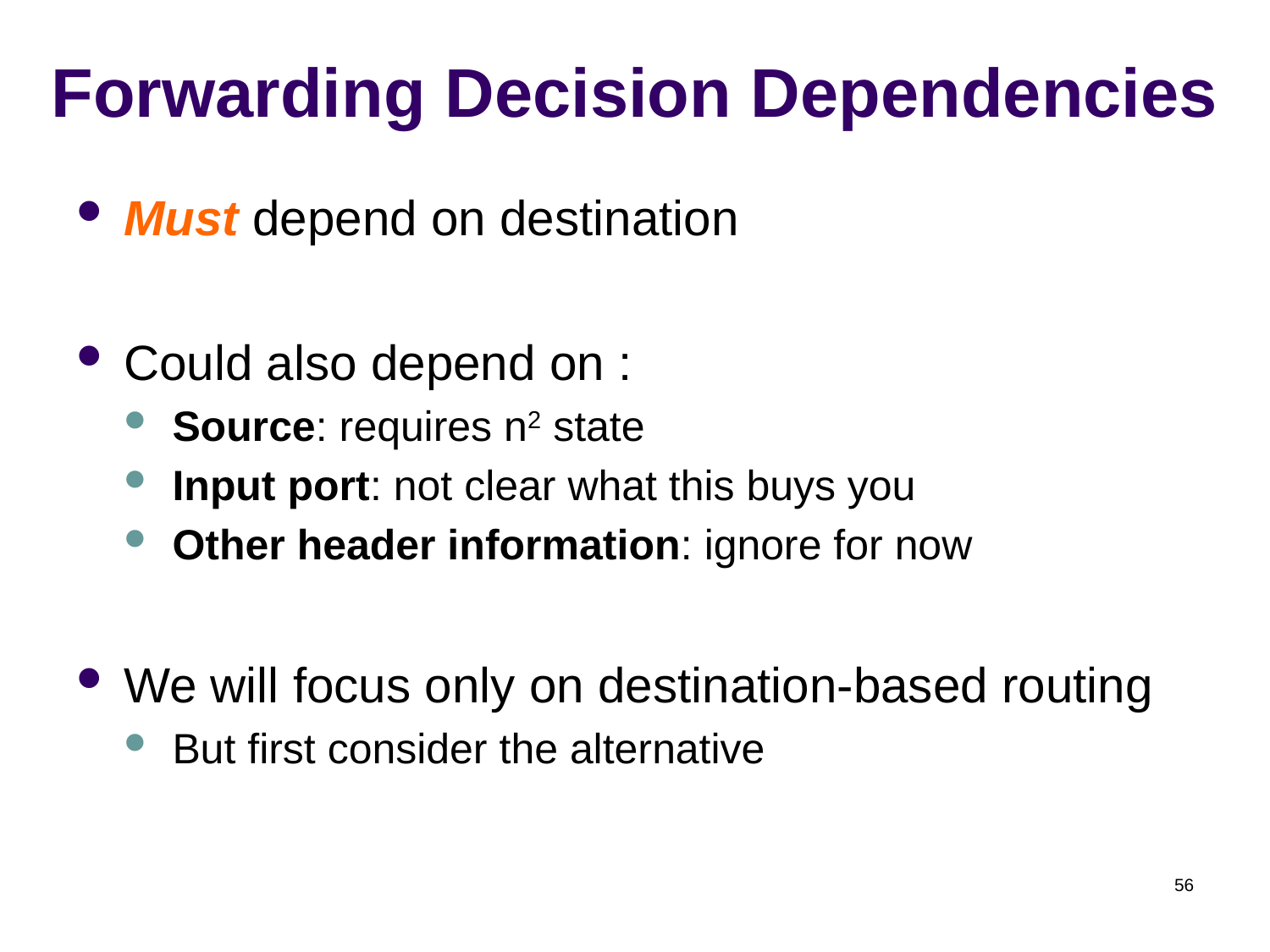

# Forwarding Decision Dependencies
Must depend on destination

Could also depend on :
Source: requires n2 state
Input port: not clear what this buys you
Other header information: ignore for now

We will focus only on destination-based routing
But first consider the alternative

56